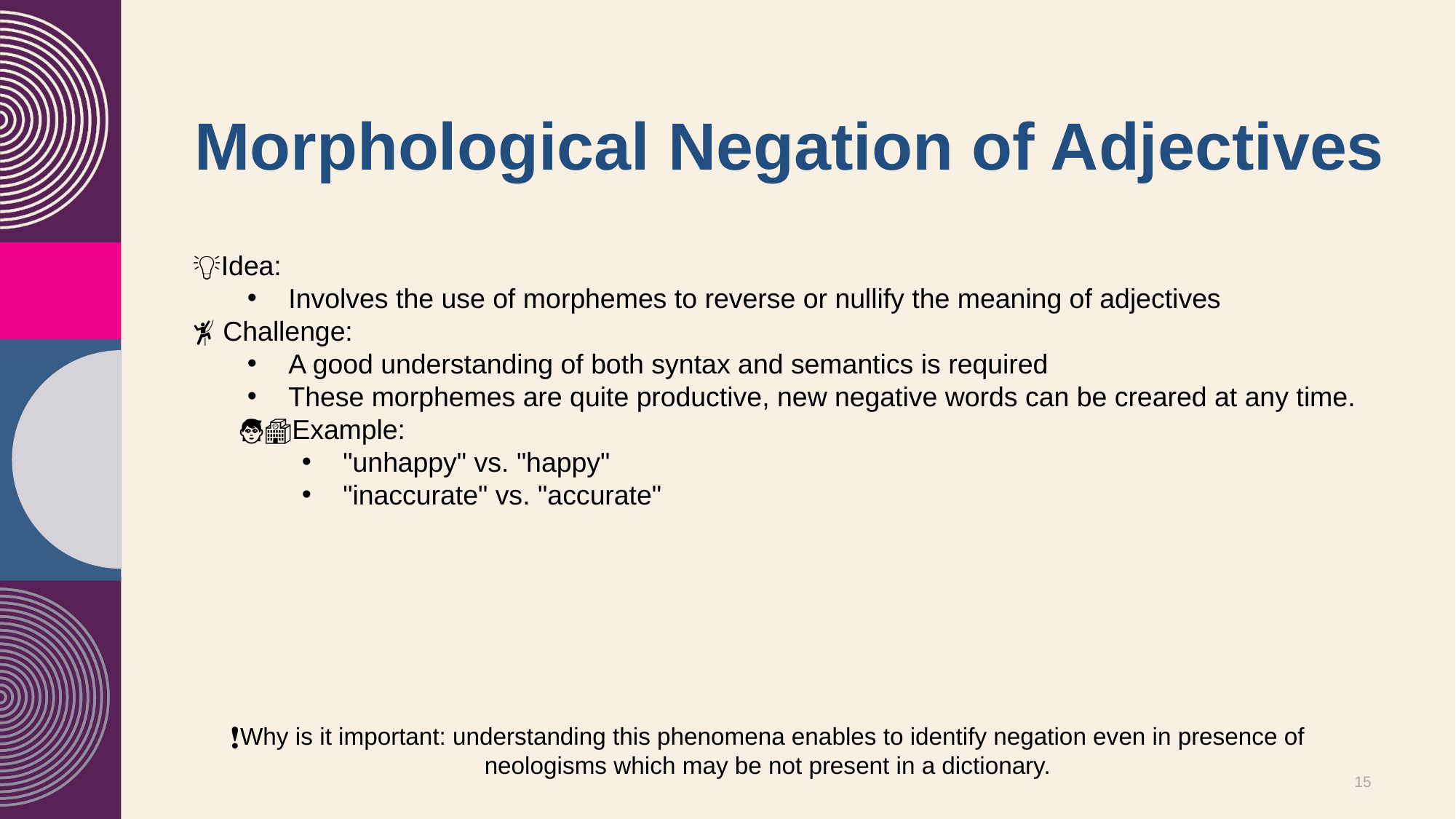

# Morphological Negation of Adjectives

💡Idea:
Involves the use of morphemes to reverse or nullify the meaning of adjectives
🧗 Challenge:
A good understanding of both syntax and semantics is required
These morphemes are quite productive, new negative words can be creared at any time.
      🧑‍🏫Example:
"unhappy" vs. "happy"
"inaccurate" vs. "accurate"

❗Why is it important: understanding this phenomena enables to identify negation even in presence of neologisms which may be not present in a dictionary.

20XX
15